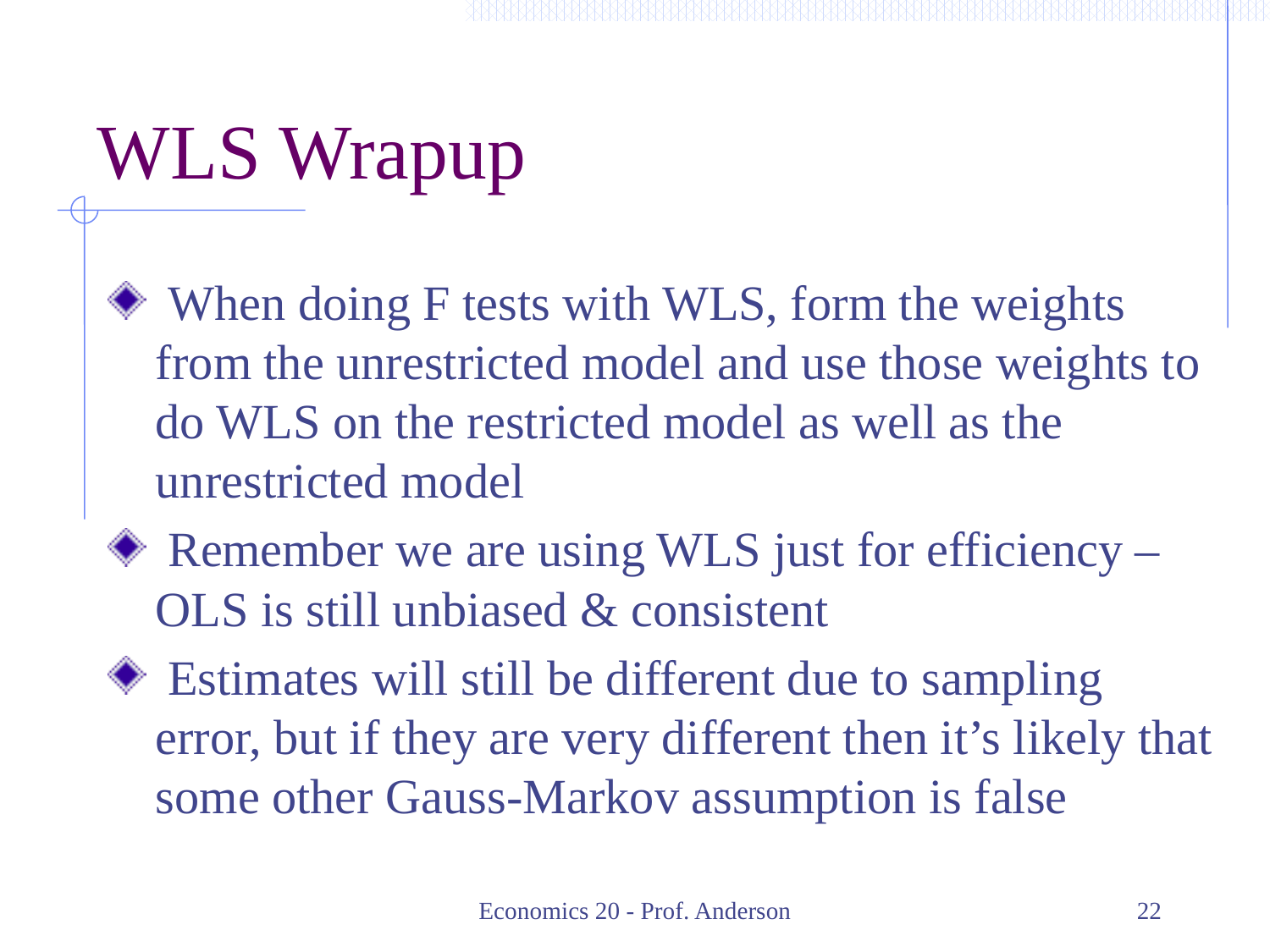

# WLS Wrapup
 When doing F tests with WLS, form the weights from the unrestricted model and use those weights to do WLS on the restricted model as well as the unrestricted model
 Remember we are using WLS just for efficiency – OLS is still unbiased & consistent
 Estimates will still be different due to sampling error, but if they are very different then it’s likely that some other Gauss-Markov assumption is false
Economics 20 - Prof. Anderson
22